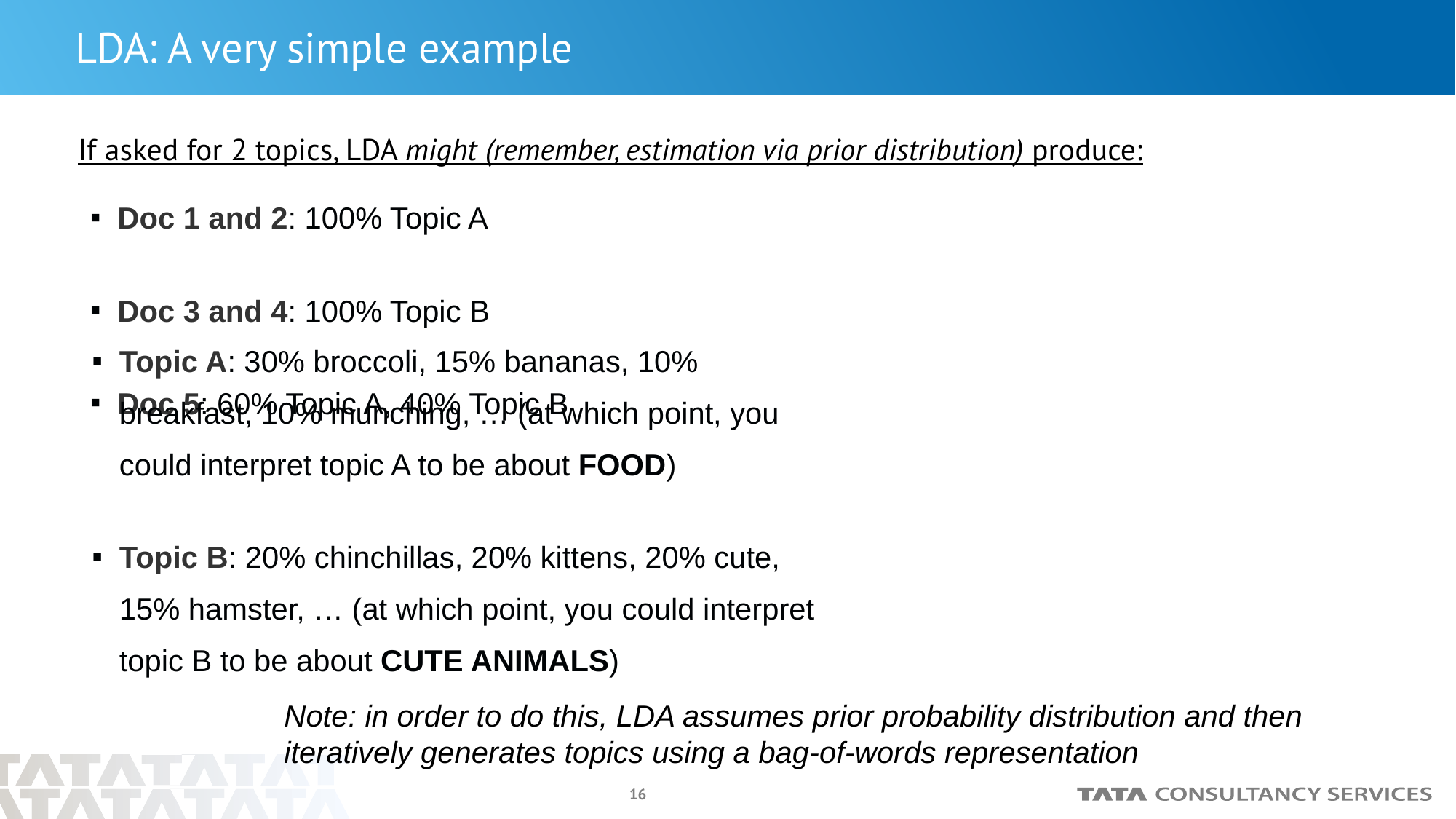

# LDA: A very simple example
If asked for 2 topics, LDA might (remember, estimation via prior distribution) produce:
Doc 1 and 2: 100% Topic A
Doc 3 and 4: 100% Topic B
Doc 5: 60% Topic A, 40% Topic B
Topic A: 30% broccoli, 15% bananas, 10% breakfast, 10% munching, … (at which point, you could interpret topic A to be about FOOD)
Topic B: 20% chinchillas, 20% kittens, 20% cute, 15% hamster, … (at which point, you could interpret topic B to be about CUTE ANIMALS)
Note: in order to do this, LDA assumes prior probability distribution and then iteratively generates topics using a bag-of-words representation